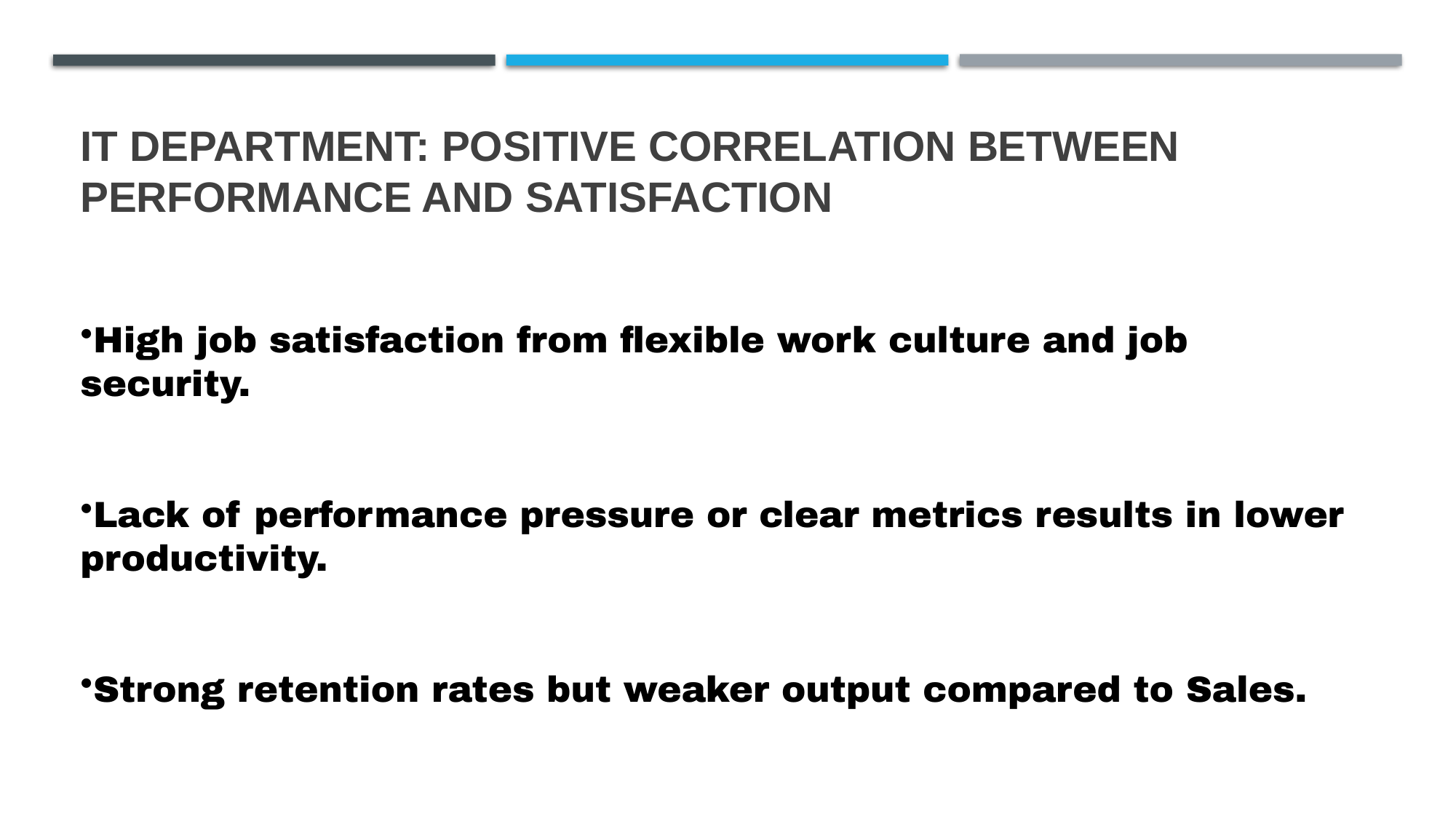

# IT Department: Positive Correlation Between Performance and Satisfaction

High job satisfaction from flexible work culture and job security.

Lack of performance pressure or clear metrics results in lower productivity.

Strong retention rates but weaker output compared to Sales.